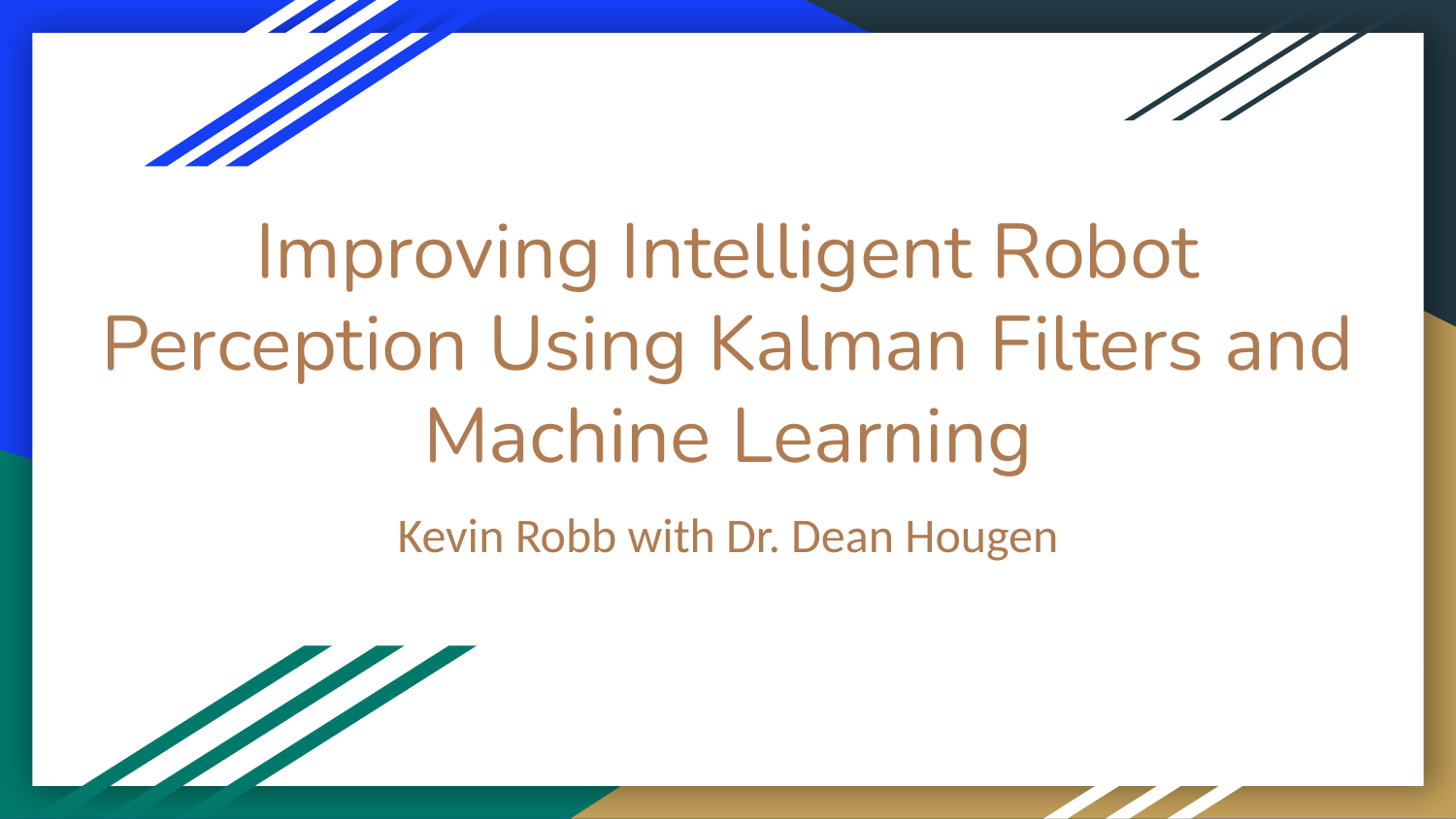

# Improving Intelligent Robot Perception Using Kalman Filters and Machine Learning
Kevin Robb with Dr. Dean Hougen